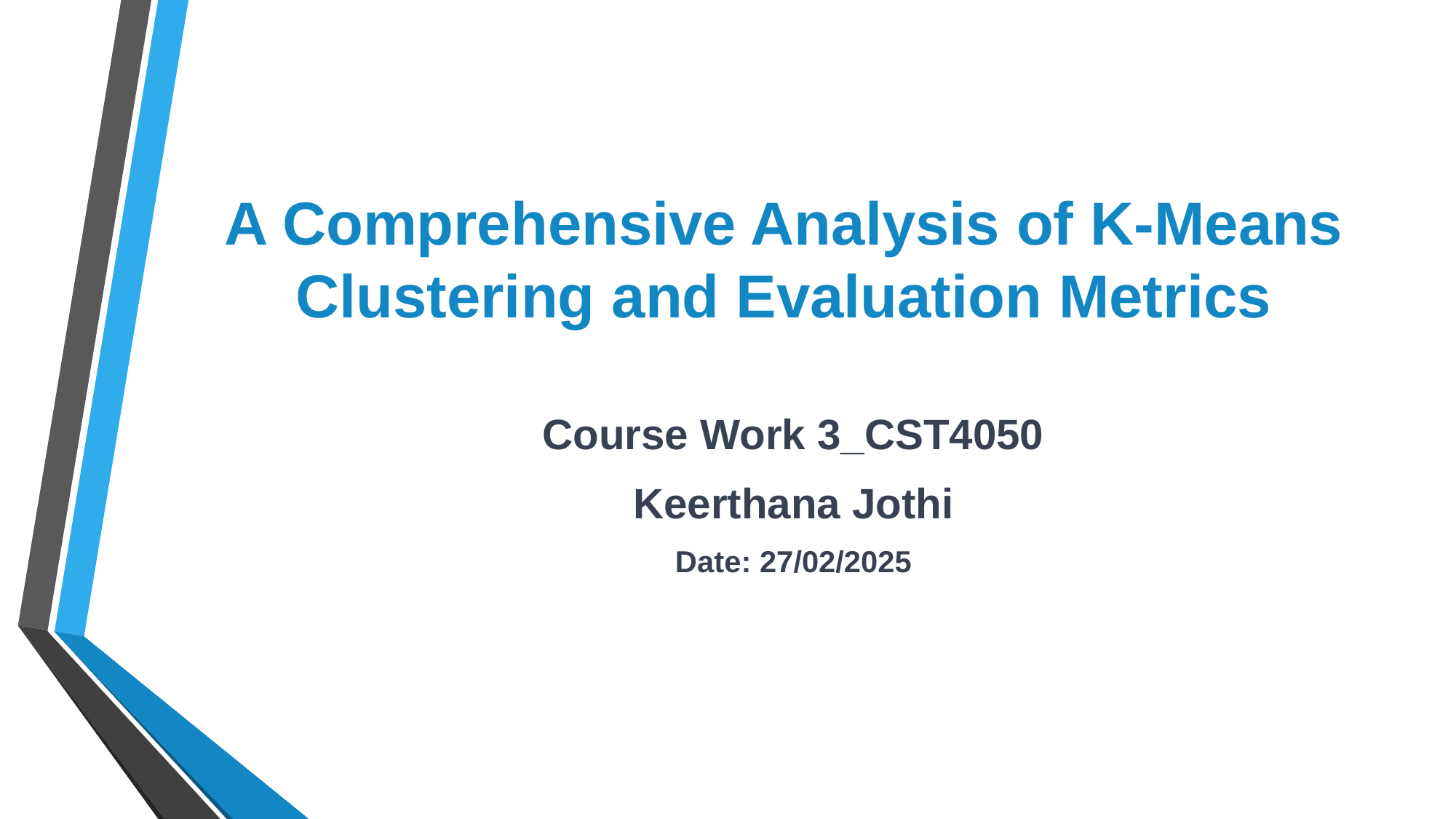

# A Comprehensive Analysis of K-Means Clustering and Evaluation Metrics
Course Work 3_CST4050
Keerthana Jothi
Date: 27/02/2025